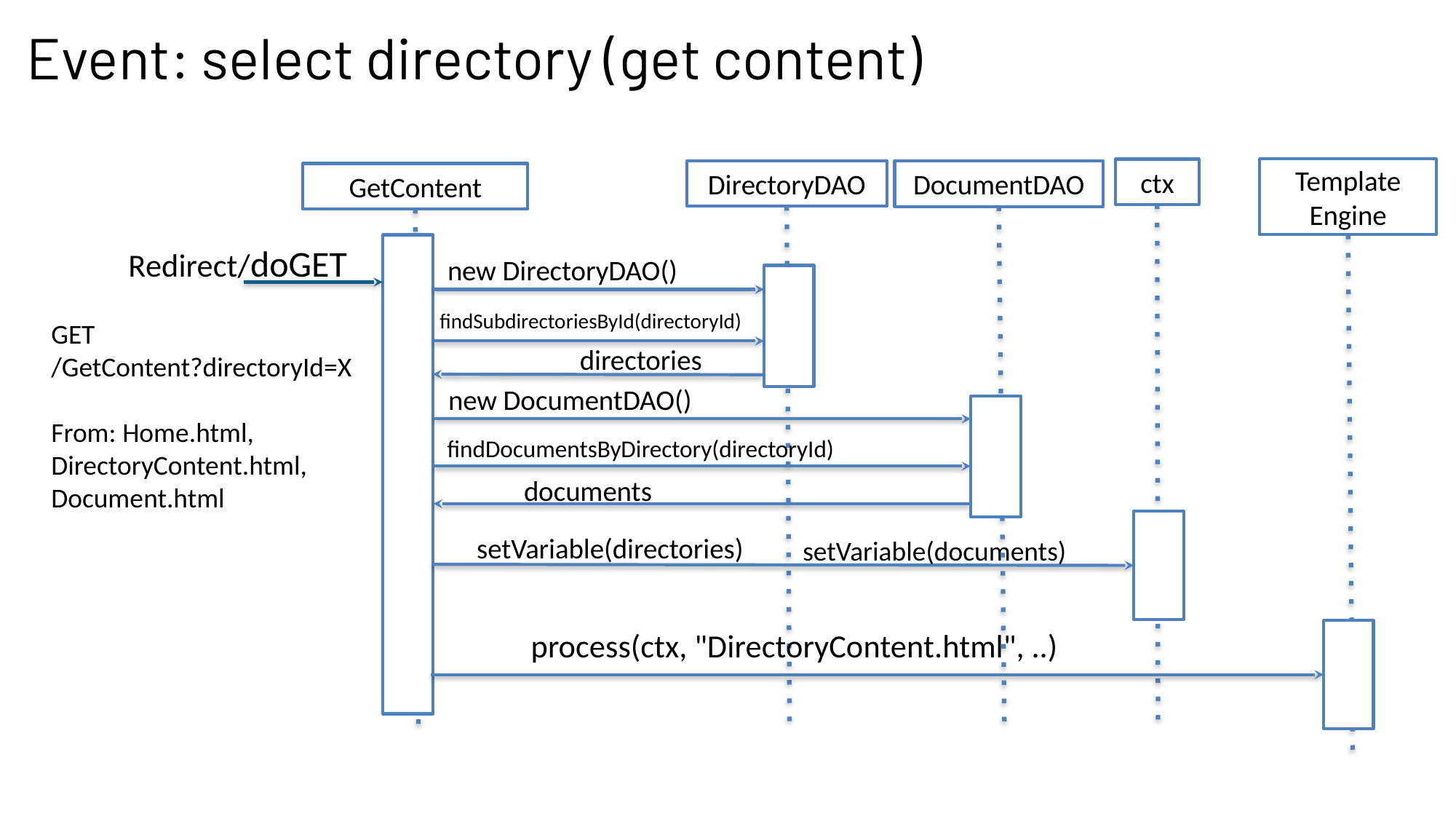

# Event: select directory (get content)
Template
Engine
ctx
DirectoryDAO
DocumentDAO
GetContent
Redirect/doGET

new DirectoryDAO()

findSubdirectoriesById(directoryId)
GET
/GetContent?directoryId=X

From: Home.html,
DirectoryContent.html,
Document.html
directories
new DocumentDAO()

findDocumentsByDirectory(directoryId)
documents

setVariable(directories)
setVariable(documents)
process(ctx, "DirectoryContent.html", ..)